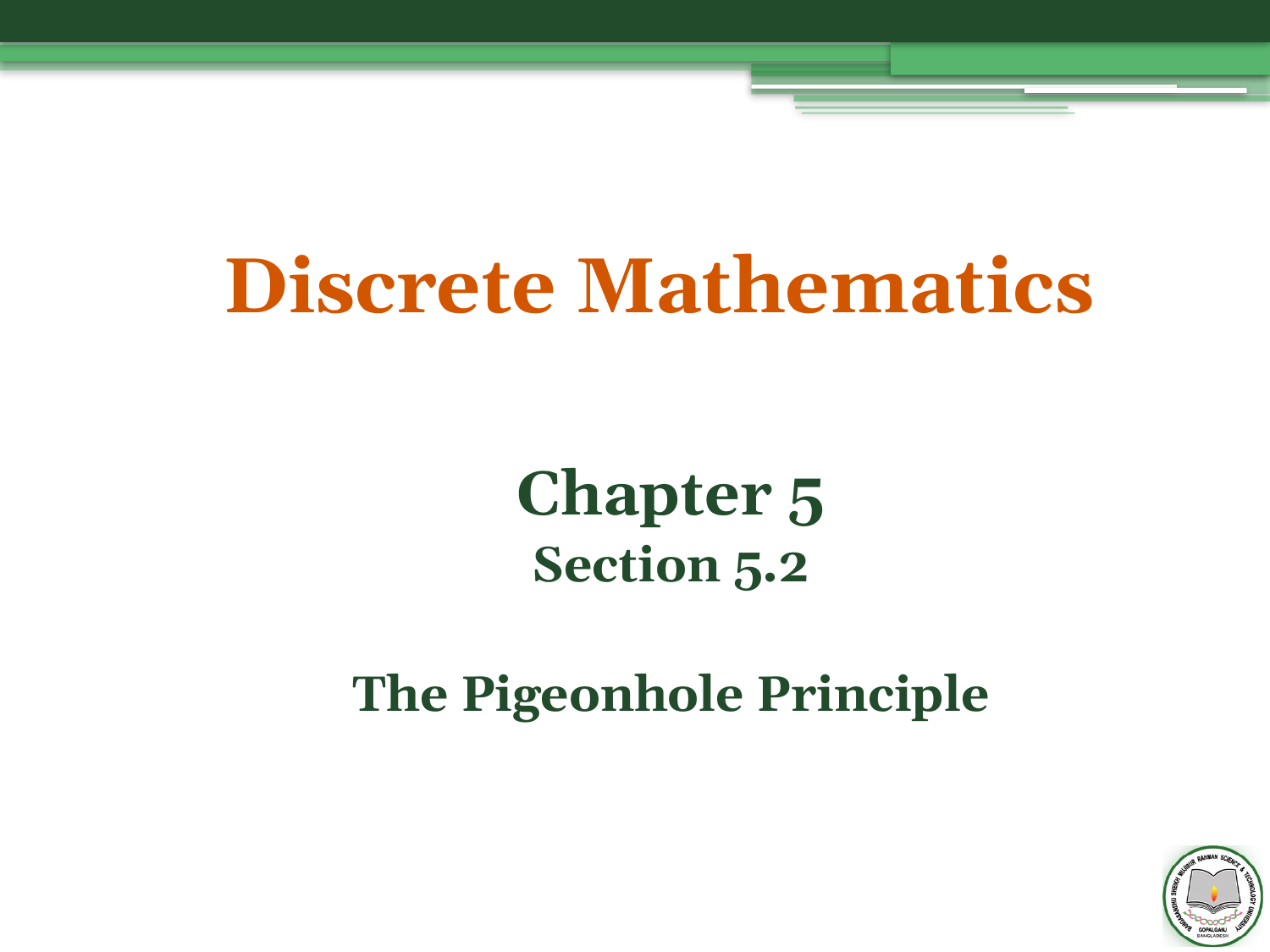

# Discrete Mathematics
Chapter 5
Section 5.2

The Pigeonhole Principle